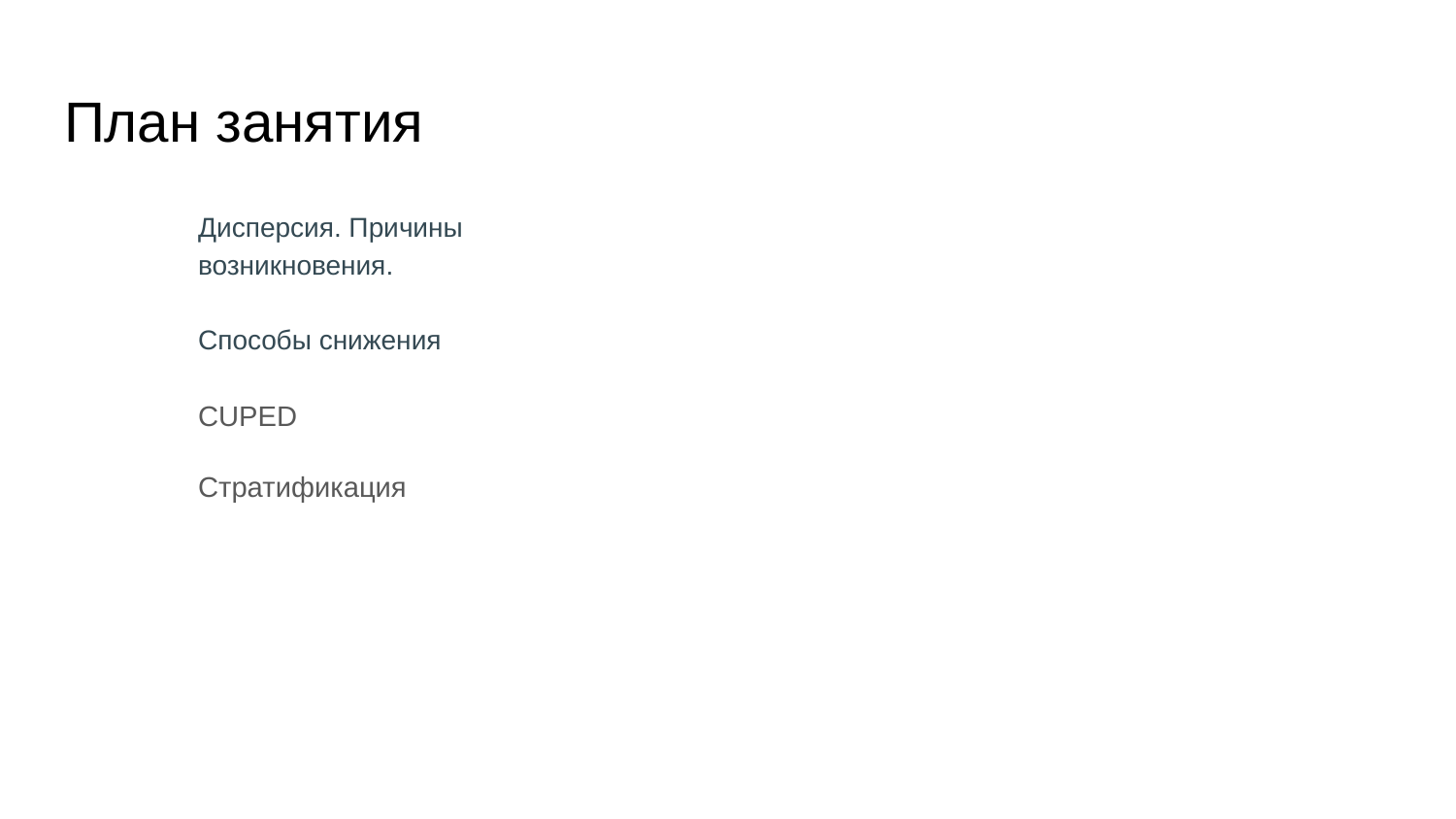

# План занятия
Дисперсия. Причины возникновения.

Способы снижения

CUPED
Стратификация